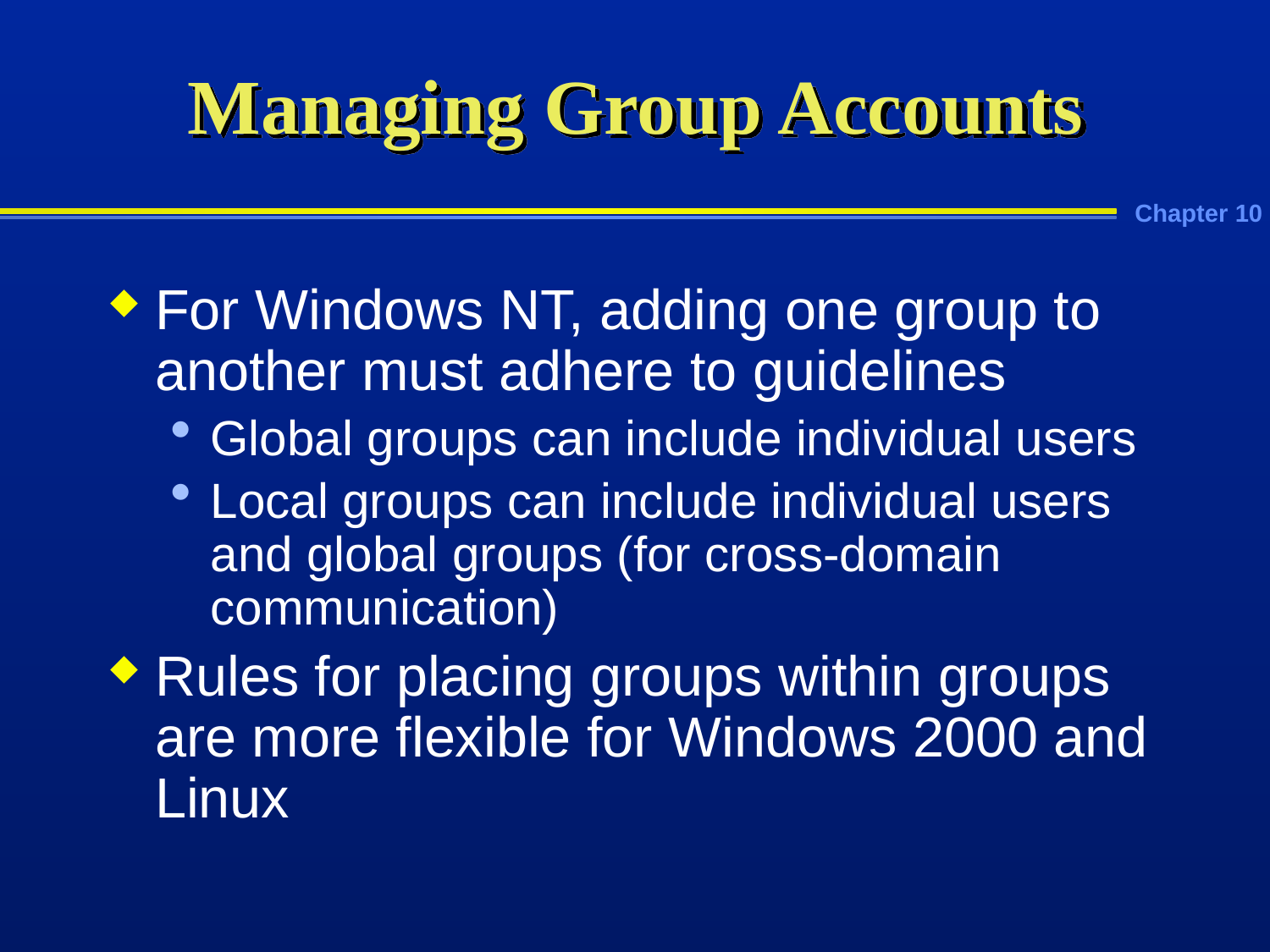

# Managing Group Accounts
For Windows NT, adding one group to another must adhere to guidelines
Global groups can include individual users
Local groups can include individual users and global groups (for cross-domain communication)
Rules for placing groups within groups are more flexible for Windows 2000 and Linux